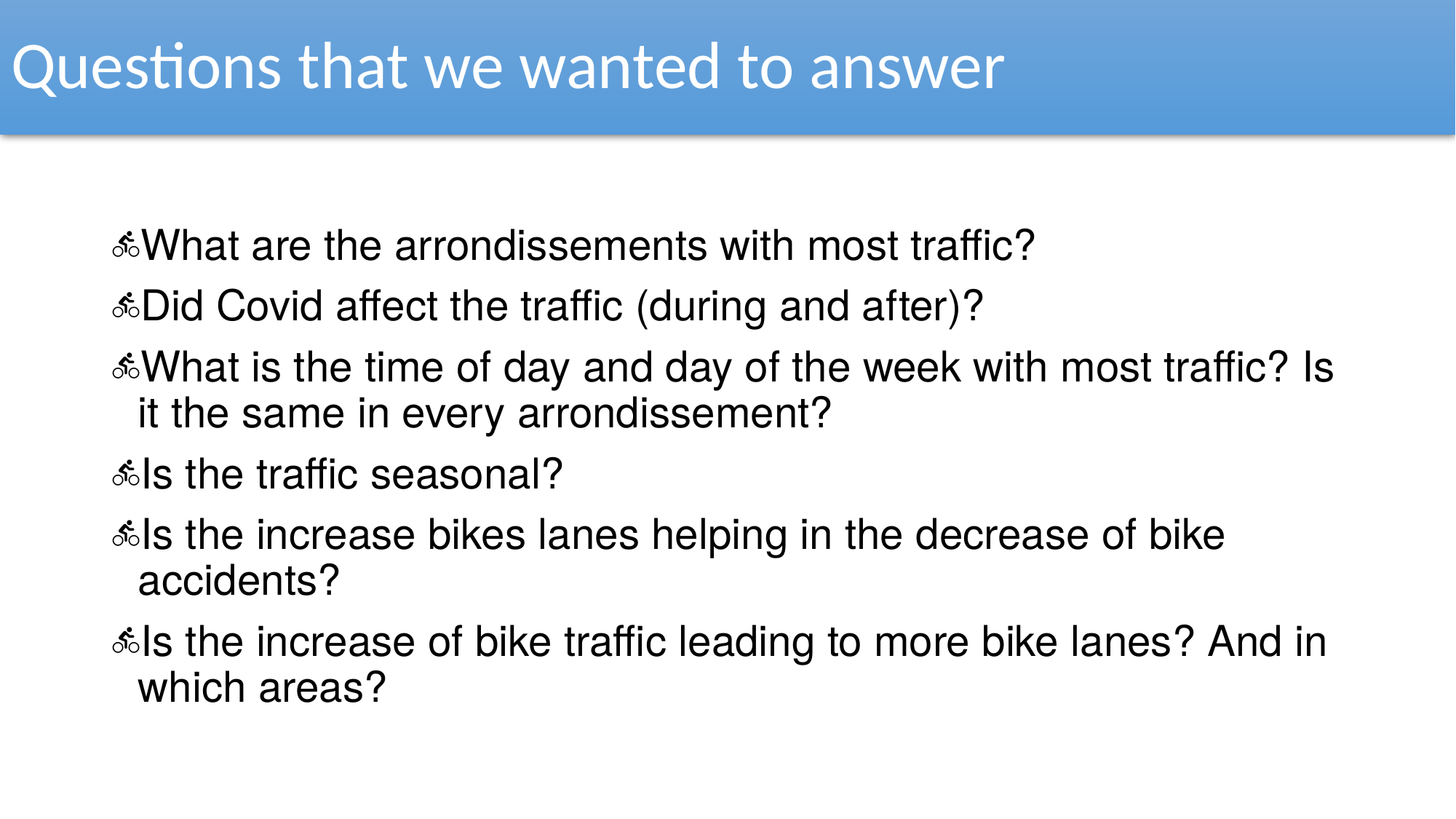

# Questions that we wanted to answer
What are the arrondissements with most traffic?
Did Covid affect the traffic (during and after)?
What is the time of day and day of the week with most traffic? Is it the same in every arrondissement?
Is the traffic seasonal?
Is the increase bikes lanes helping in the decrease of bike accidents?
Is the increase of bike traffic leading to more bike lanes? And in which areas?